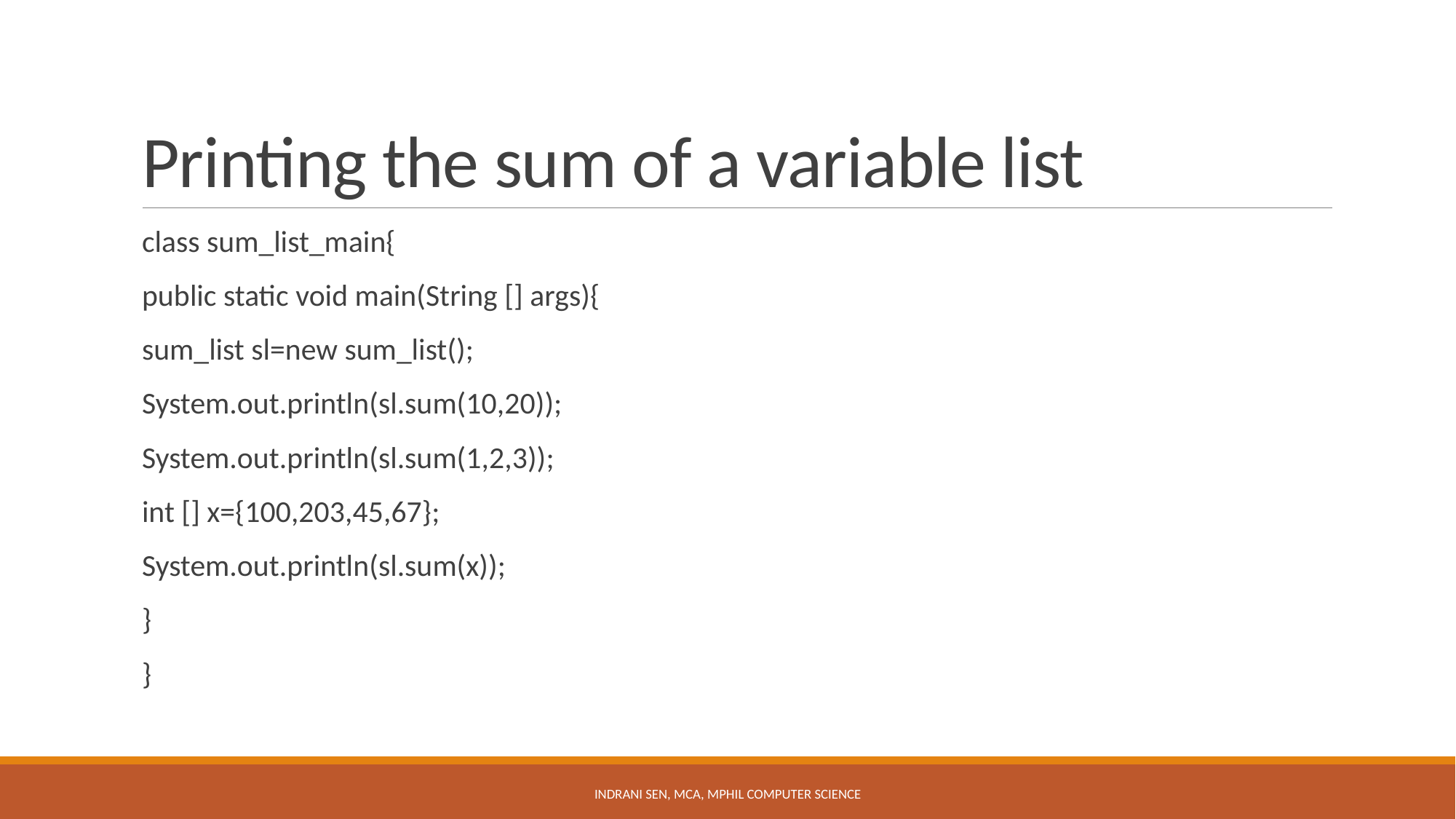

# Printing the sum of a variable list
class sum_list_main{
public static void main(String [] args){
sum_list sl=new sum_list();
System.out.println(sl.sum(10,20));
System.out.println(sl.sum(1,2,3));
int [] x={100,203,45,67};
System.out.println(sl.sum(x));
}
}
Indrani Sen, MCA, MPhil Computer Science